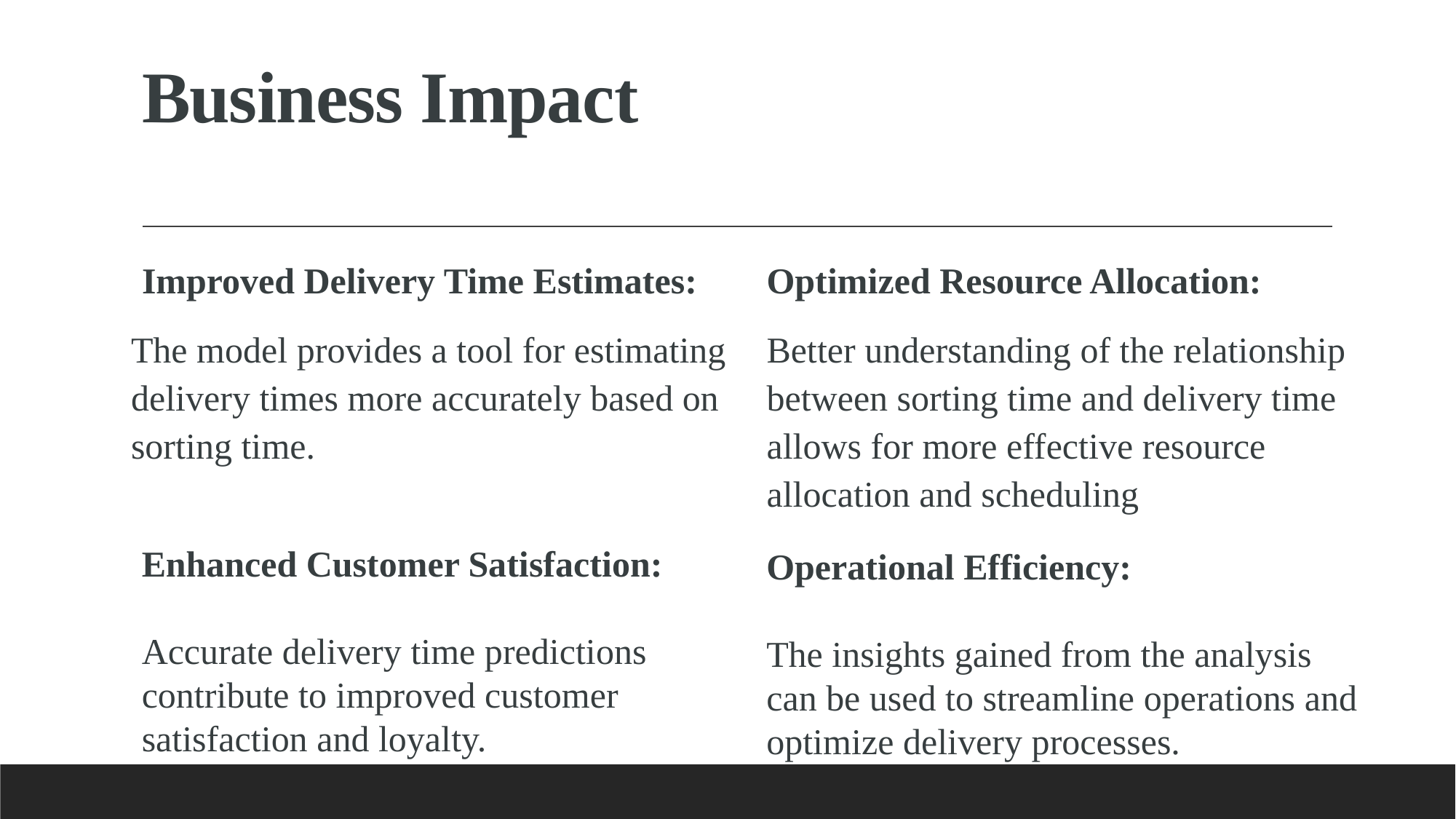

# Business Impact
Improved Delivery Time Estimates:
The model provides a tool for estimating delivery times more accurately based on sorting time.

Optimized Resource Allocation:
Better understanding of the relationship between sorting time and delivery time allows for more effective resource allocation and scheduling
Enhanced Customer Satisfaction:

Accurate delivery time predictions contribute to improved customer satisfaction and loyalty.

Operational Efficiency:

The insights gained from the analysis can be used to streamline operations and optimize delivery processes.